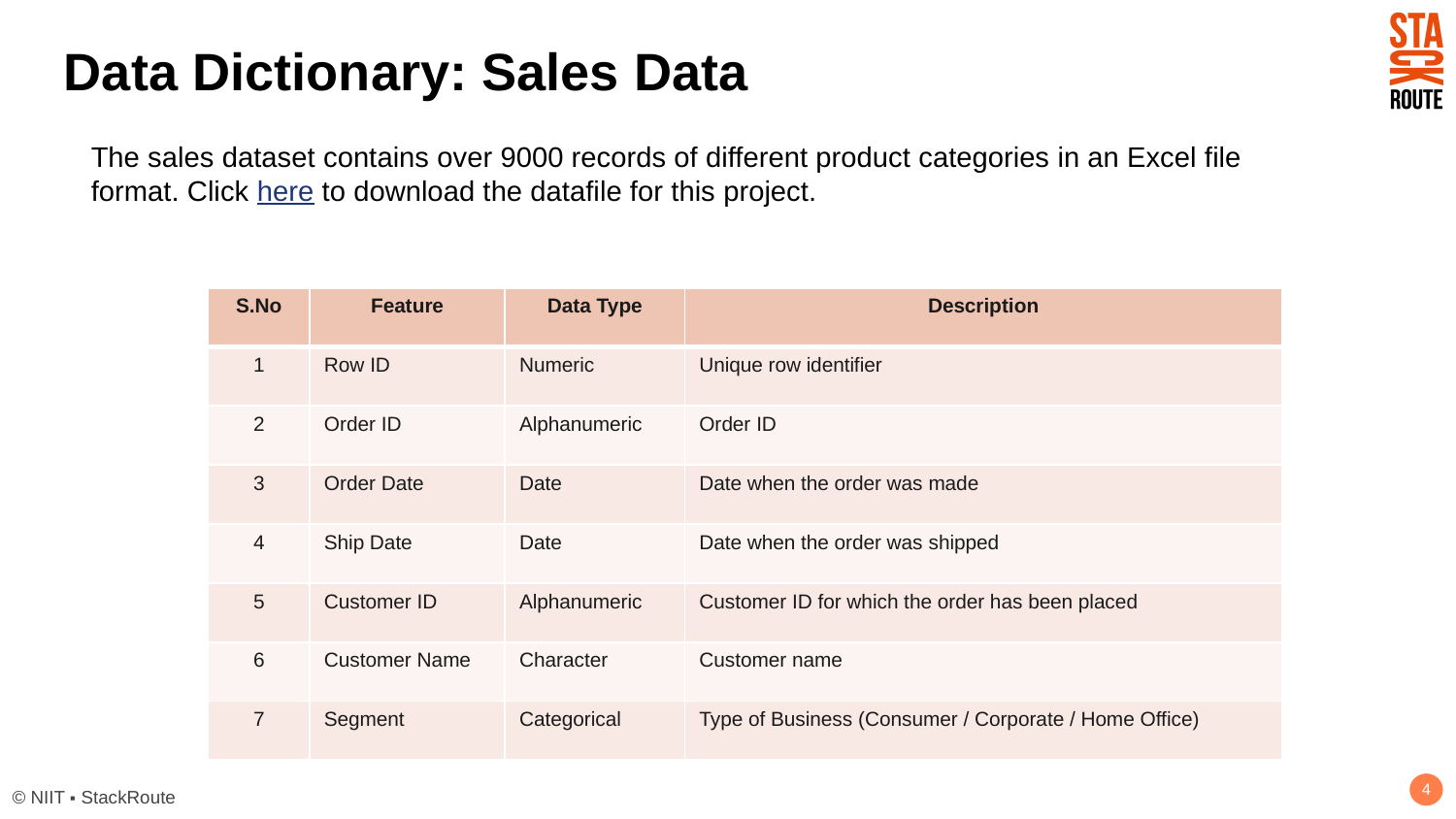

# Data Dictionary: Sales Data
The sales dataset contains over 9000 records of different product categories in an Excel file format. Click here to download the datafile for this project.
| S.No | Feature | Data Type | Description |
| --- | --- | --- | --- |
| 1 | Row ID | Numeric | Unique row identifier |
| 2 | Order ID | Alphanumeric | Order ID |
| 3 | Order Date | Date | Date when the order was made |
| 4 | Ship Date | Date | Date when the order was shipped |
| 5 | Customer ID | Alphanumeric | Customer ID for which the order has been placed |
| 6 | Customer Name | Character | Customer name |
| 7 | Segment | Categorical | Type of Business (Consumer / Corporate / Home Office) |